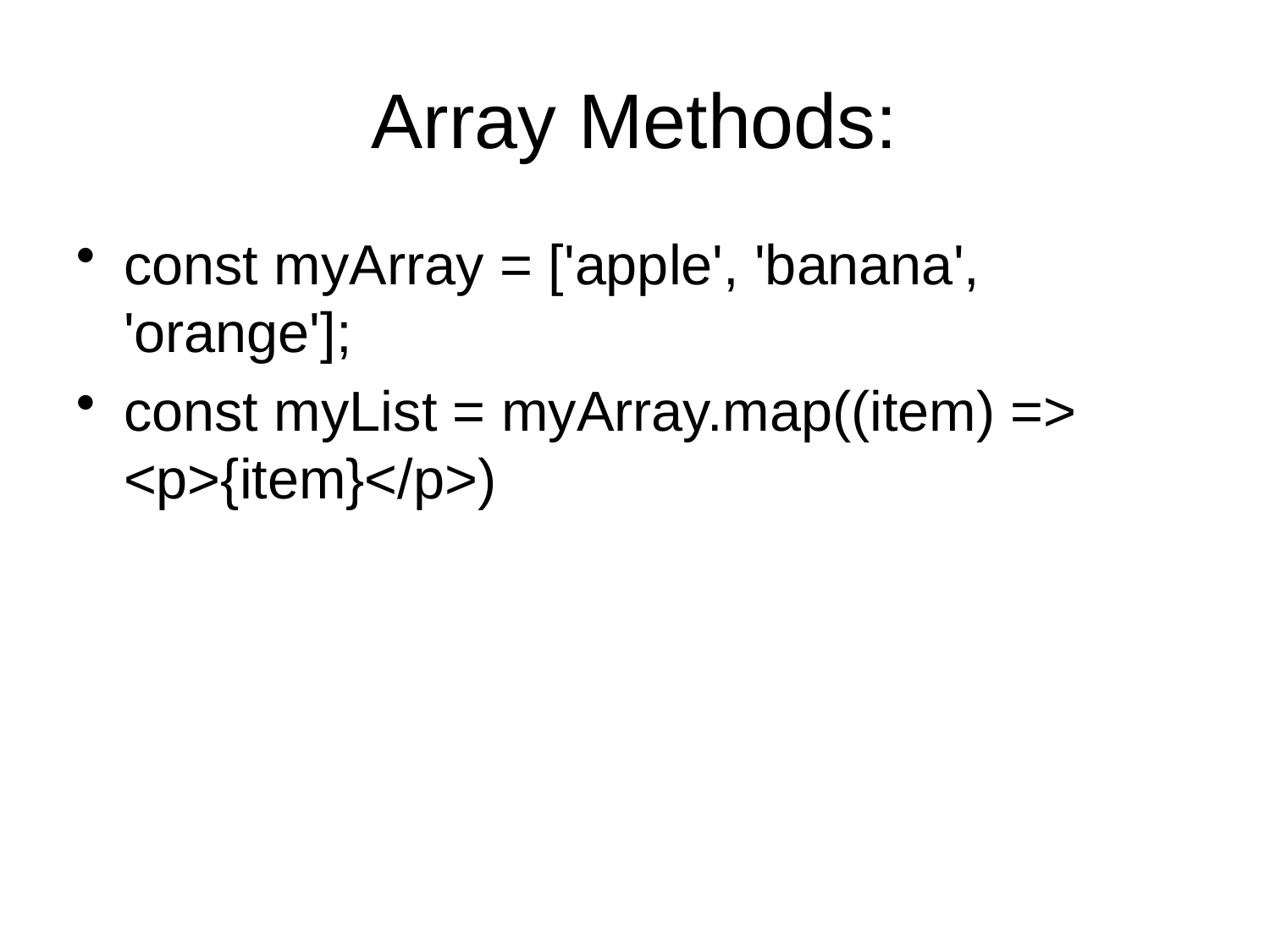

# Array Methods:
const myArray = ['apple', 'banana', 'orange'];
const myList = myArray.map((item) => <p>{item}</p>)